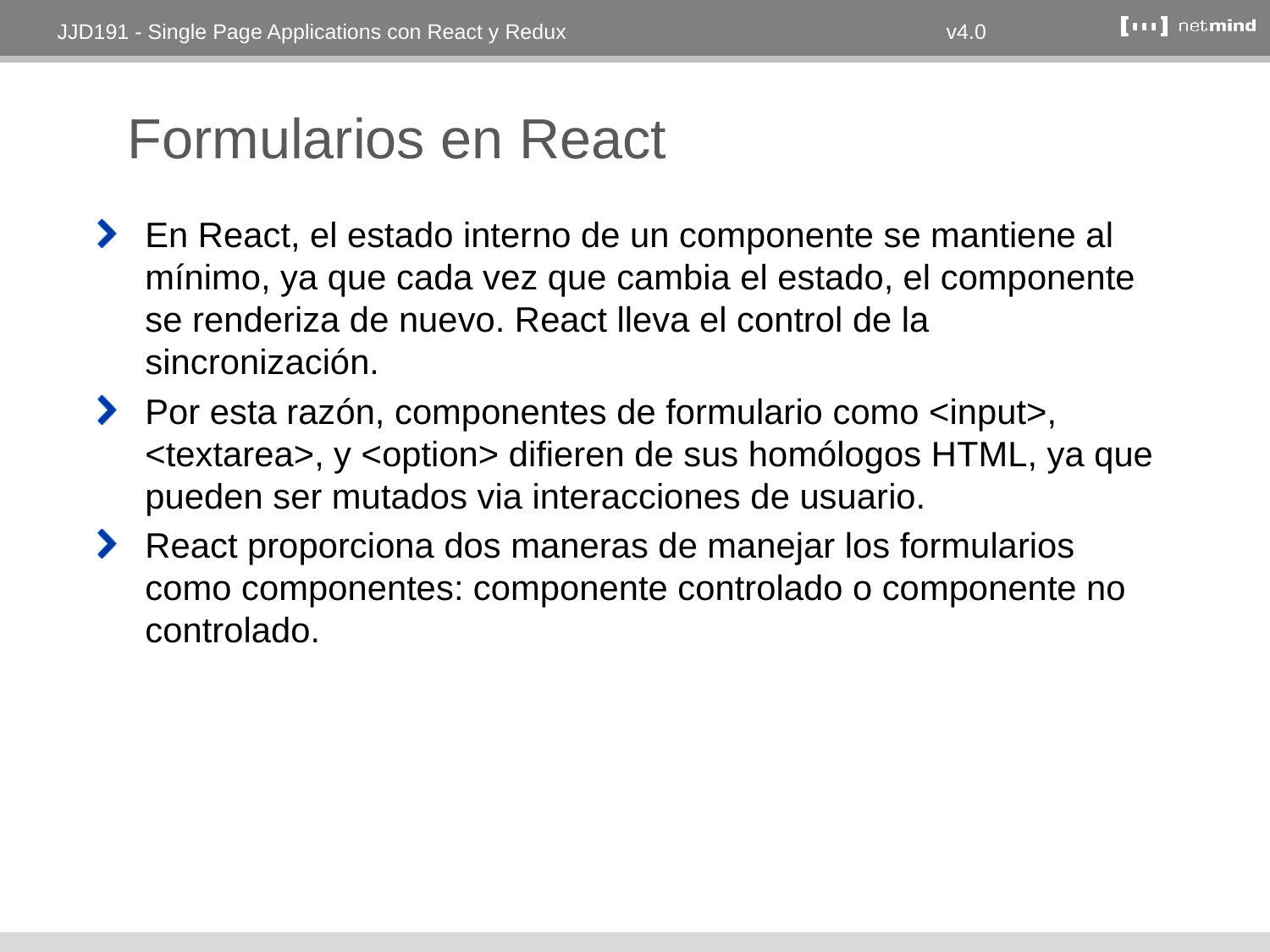

# Formularios en React
En React, el estado interno de un componente se mantiene al mínimo, ya que cada vez que cambia el estado, el componente se renderiza de nuevo. React lleva el control de la sincronización.
Por esta razón, componentes de formulario como <input>, <textarea>, y <option> difieren de sus homólogos HTML, ya que pueden ser mutados via interacciones de usuario.
React proporciona dos maneras de manejar los formularios como componentes: componente controlado o componente no controlado.